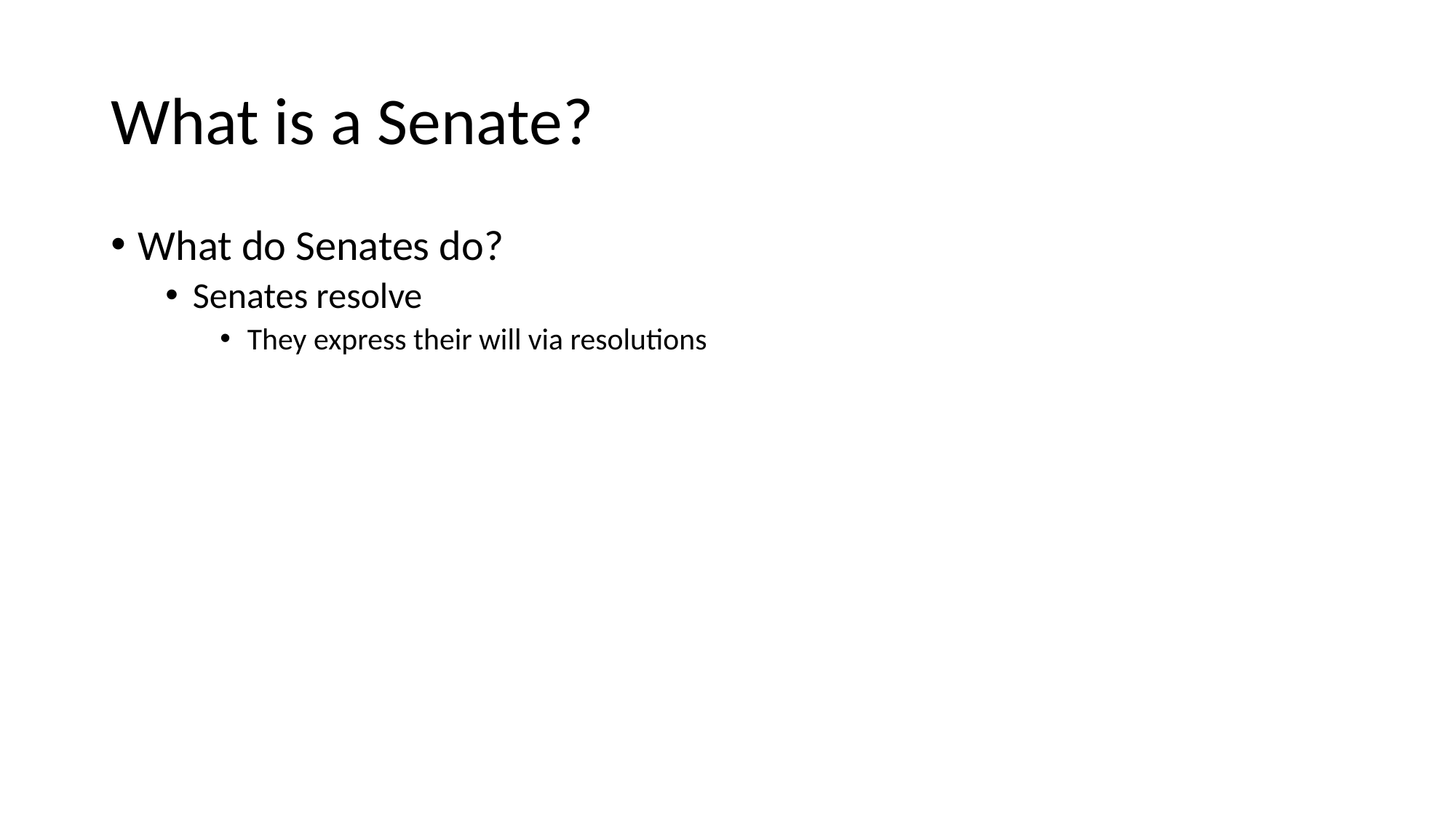

# What is a Senate?
What do Senates do?
Senates resolve
They express their will via resolutions